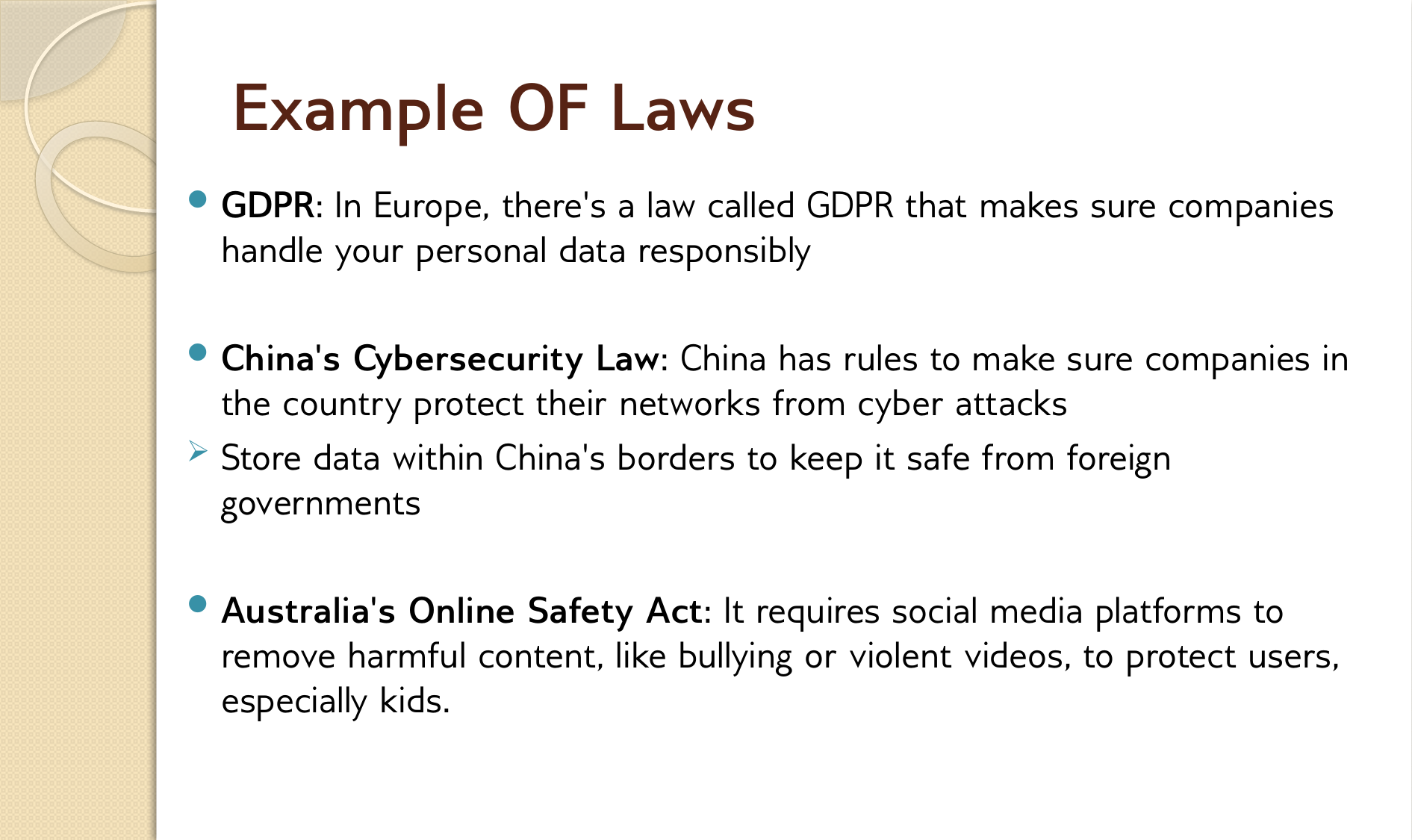

# Example OF Laws
GDPR: In Europe, there's a law called GDPR that makes sure companies handle your personal data responsibly

China's Cybersecurity Law: China has rules to make sure companies in the country protect their networks from cyber attacks
Store data within China's borders to keep it safe from foreign governments

Australia's Online Safety Act: It requires social media platforms to remove harmful content, like bullying or violent videos, to protect users, especially kids.